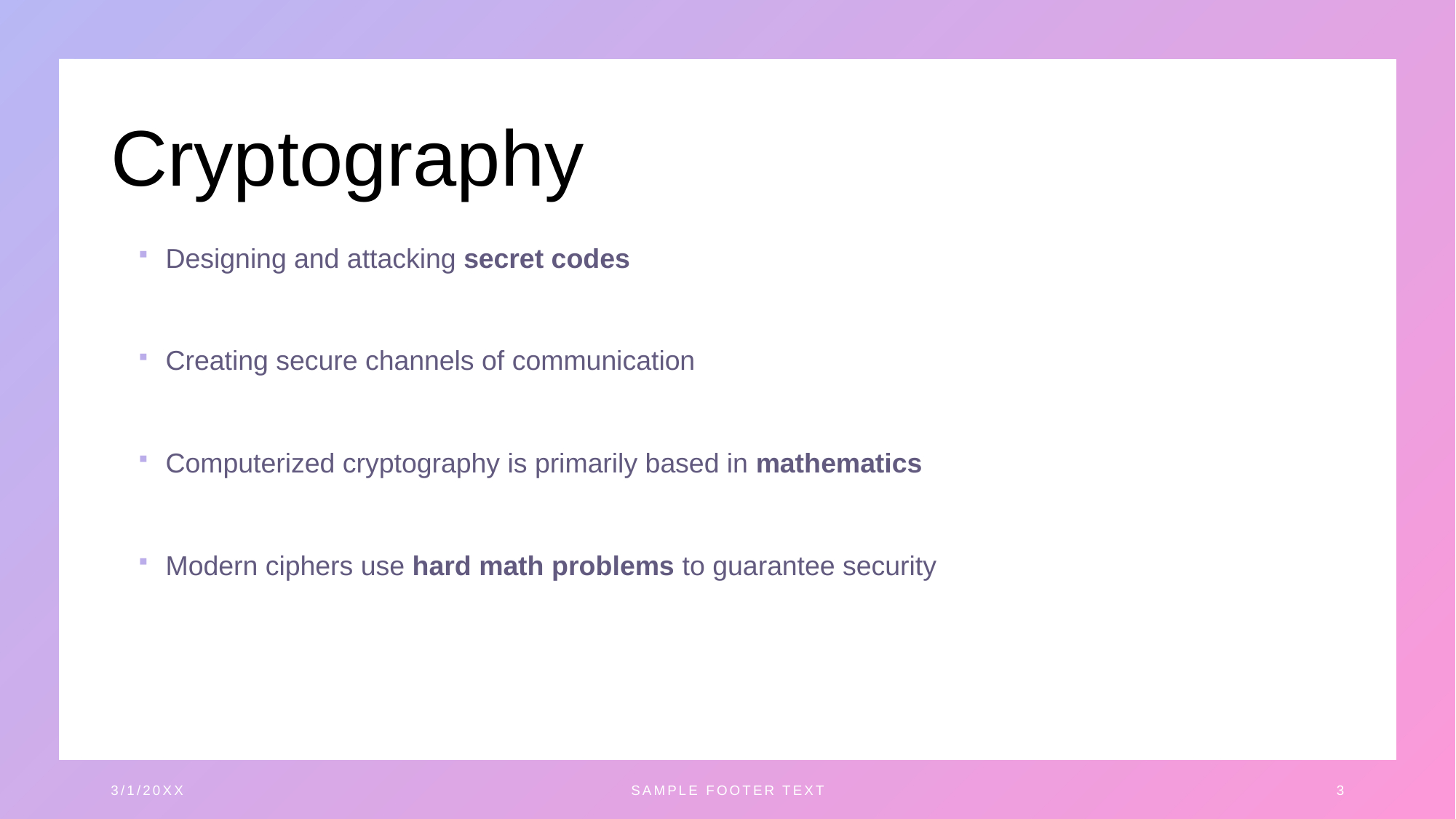

# Cryptography
Designing and attacking secret codes

Creating secure channels of communication

Computerized cryptography is primarily based in mathematics

Modern ciphers use hard math problems to guarantee security

3/1/20XX
SAMPLE FOOTER TEXT
3